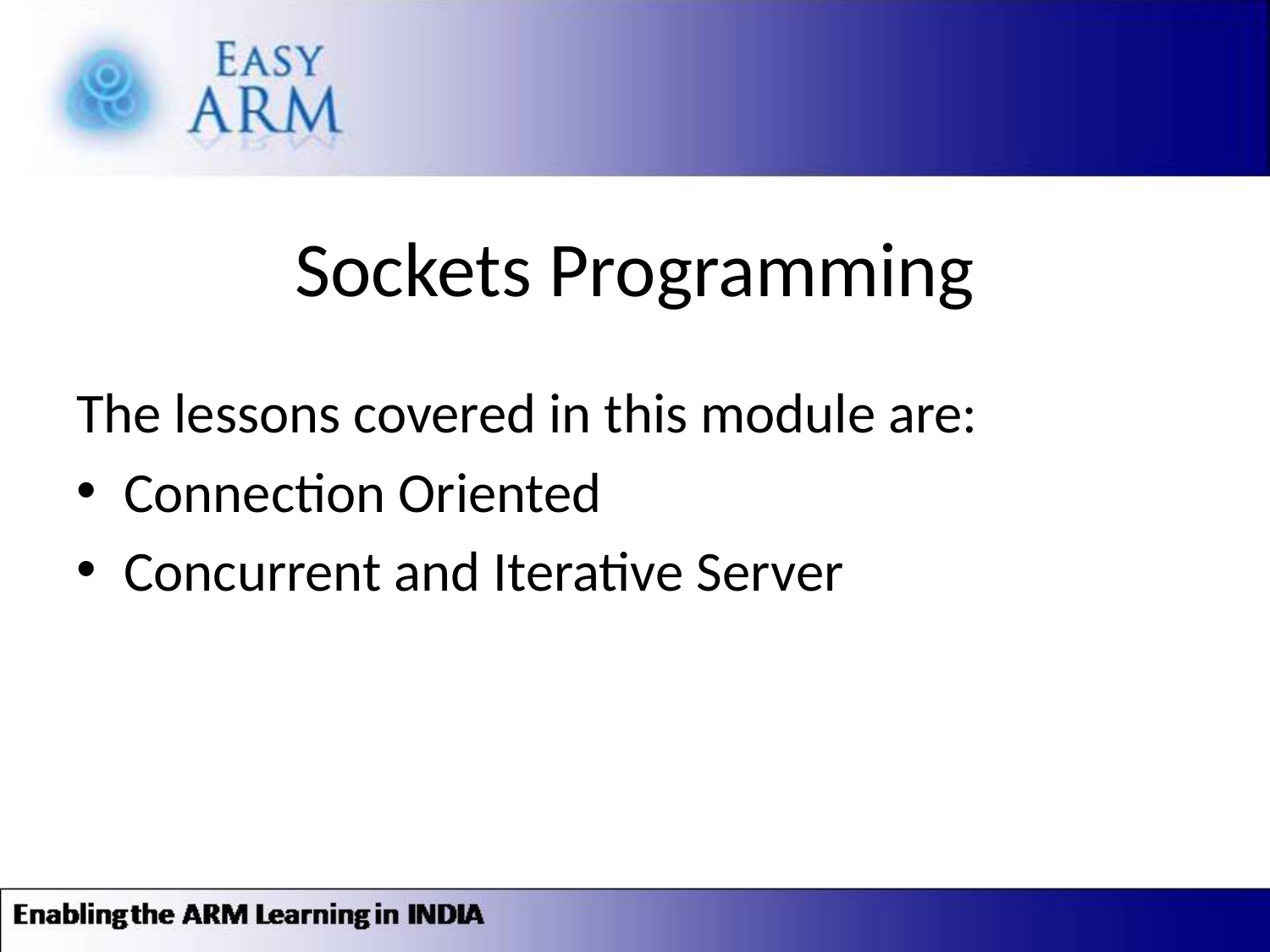

# Sockets Programming
The lessons covered in this module are:
Connection Oriented
Concurrent and Iterative Server